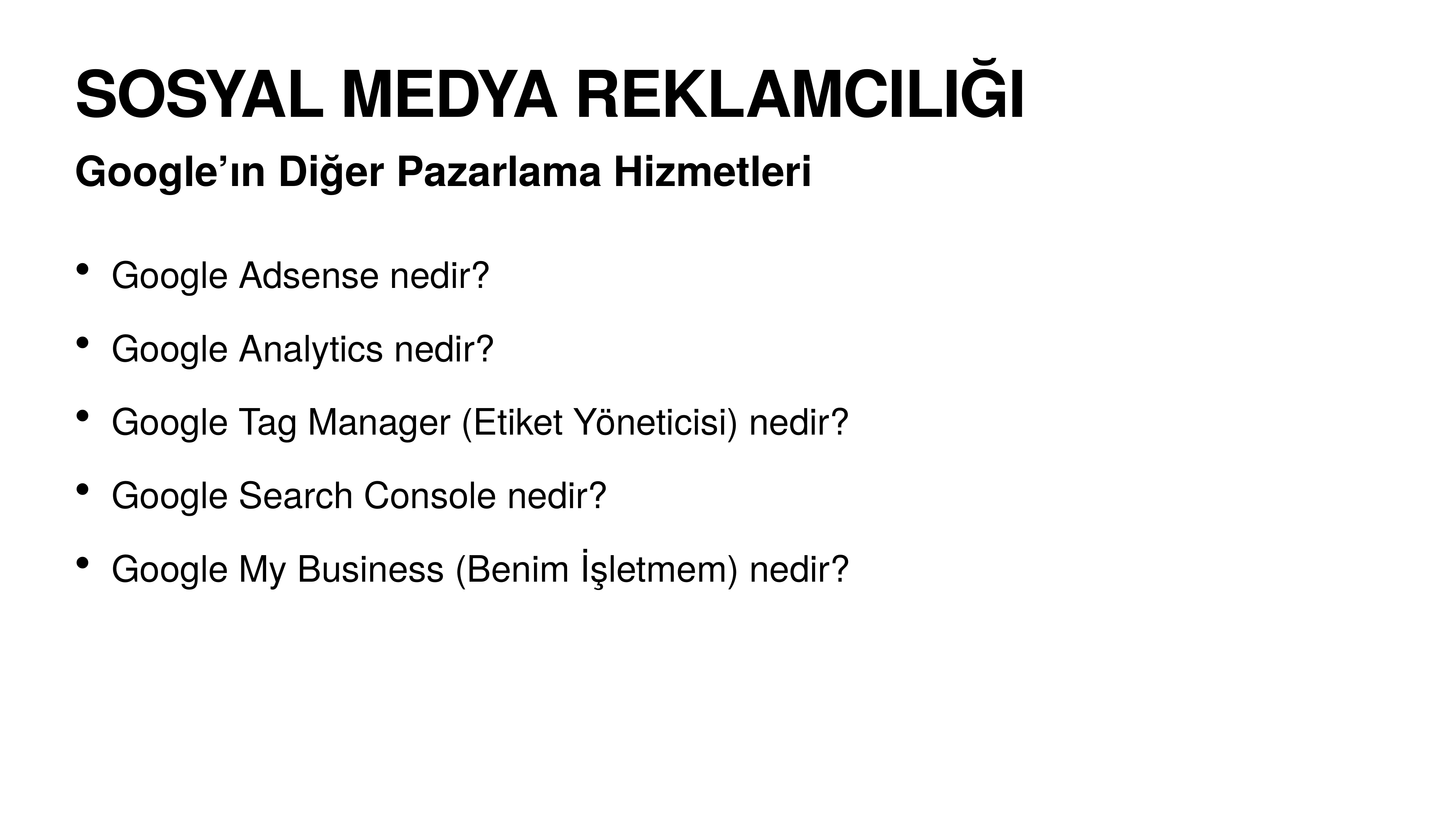

# SOSYAL MEDYA REKLAMCILIĞI
Google’ın Diğer Pazarlama Hizmetleri
Google Adsense nedir?
Google Analytics nedir?
Google Tag Manager (Etiket Yöneticisi) nedir?
Google Search Console nedir?
Google My Business (Benim İşletmem) nedir?